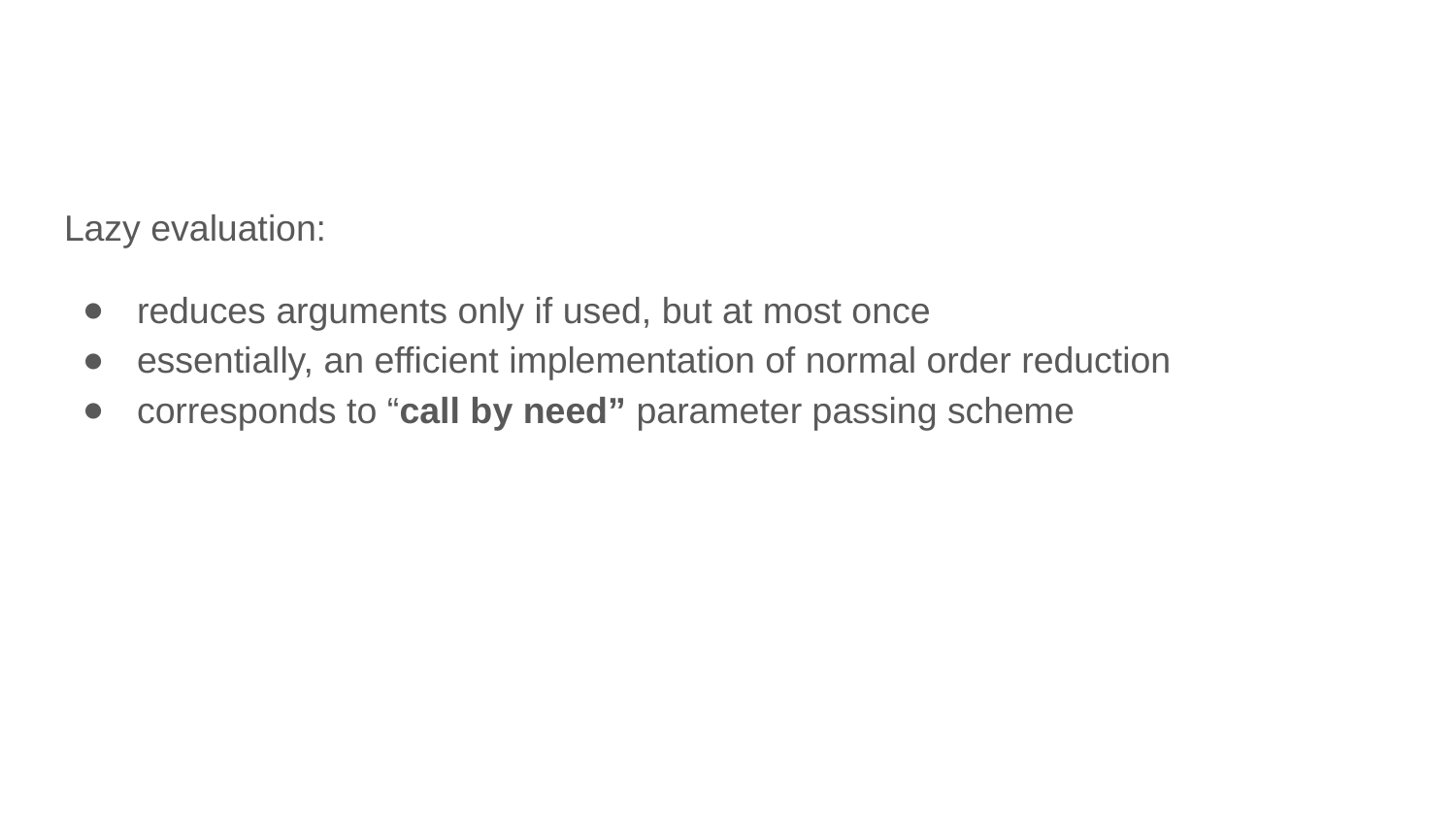

#
Lazy evaluation:
reduces arguments only if used, but at most once
essentially, an efficient implementation of normal order reduction
corresponds to “call by need” parameter passing scheme